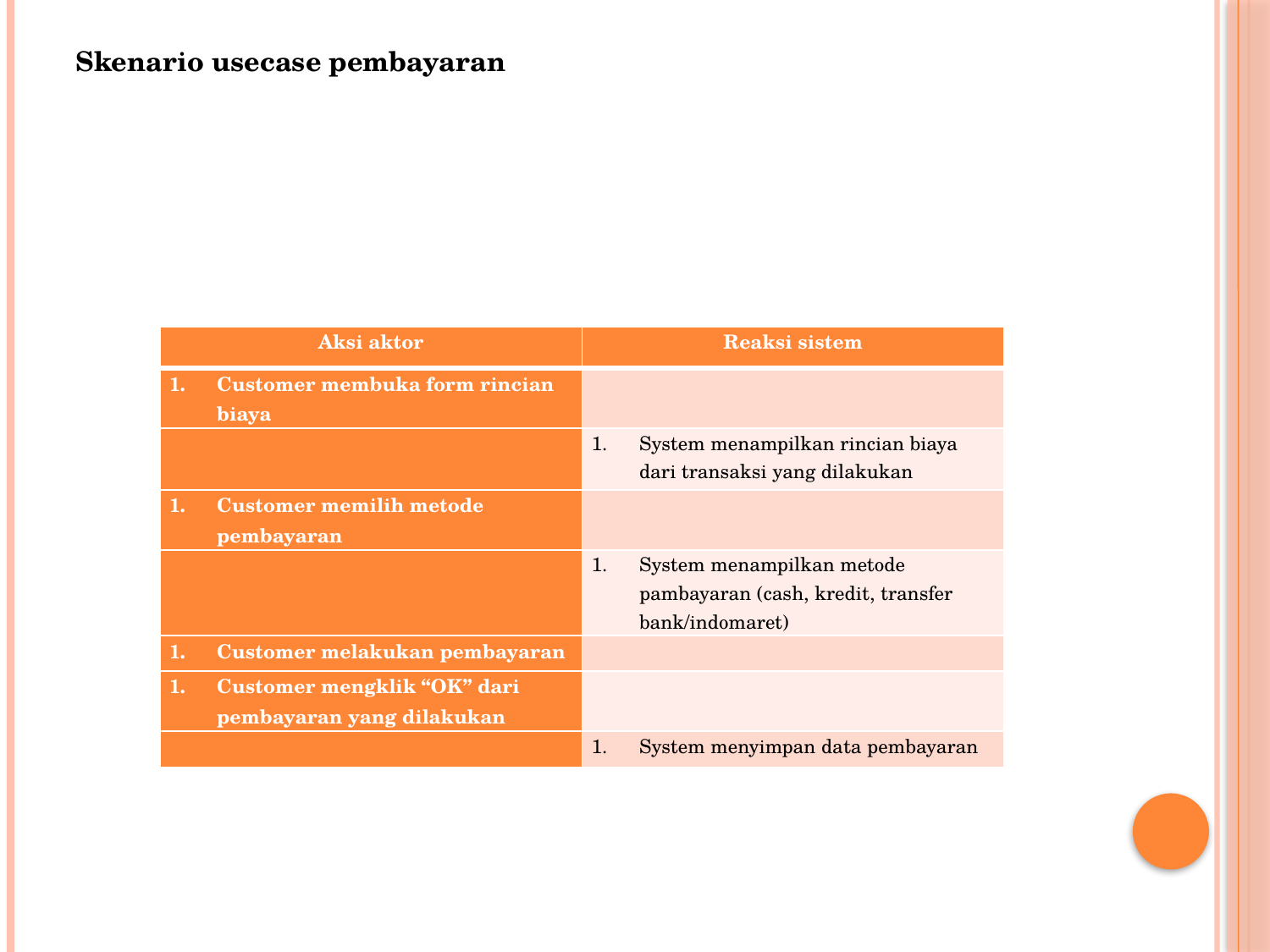

# Skenario usecase pembayaran
| Aksi aktor | Reaksi sistem |
| --- | --- |
| Customer membuka form rincian biaya |  |
|  | System menampilkan rincian biaya dari transaksi yang dilakukan |
| Customer memilih metode pembayaran |  |
|  | System menampilkan metode pambayaran (cash, kredit, transfer bank/indomaret) |
| Customer melakukan pembayaran |  |
| Customer mengklik “OK” dari pembayaran yang dilakukan |  |
|  | System menyimpan data pembayaran |